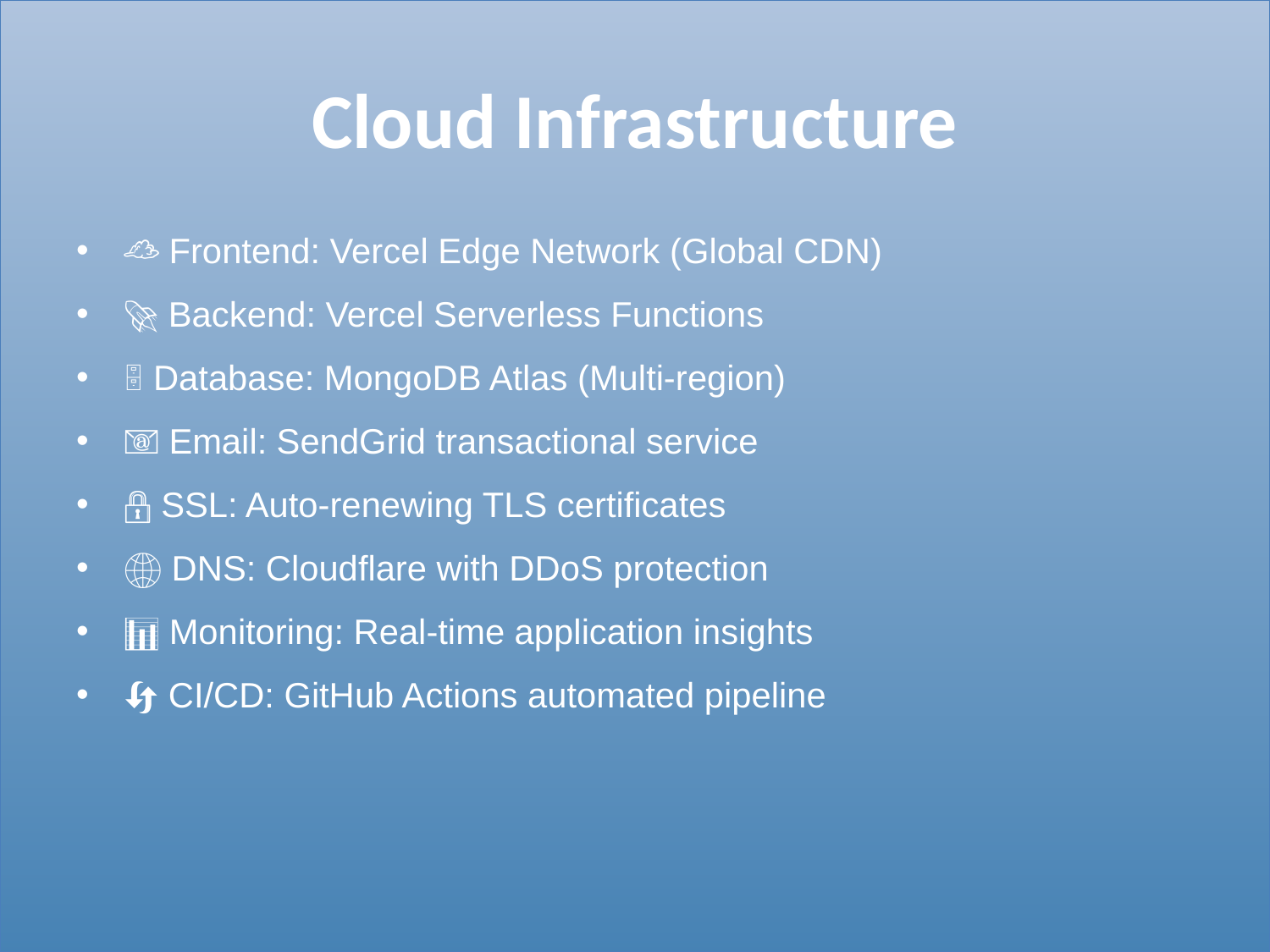

# Cloud Infrastructure
☁️ Frontend: Vercel Edge Network (Global CDN)
🚀 Backend: Vercel Serverless Functions
🗄️ Database: MongoDB Atlas (Multi-region)
📧 Email: SendGrid transactional service
🔒 SSL: Auto-renewing TLS certificates
🌐 DNS: Cloudflare with DDoS protection
📊 Monitoring: Real-time application insights
🔄 CI/CD: GitHub Actions automated pipeline